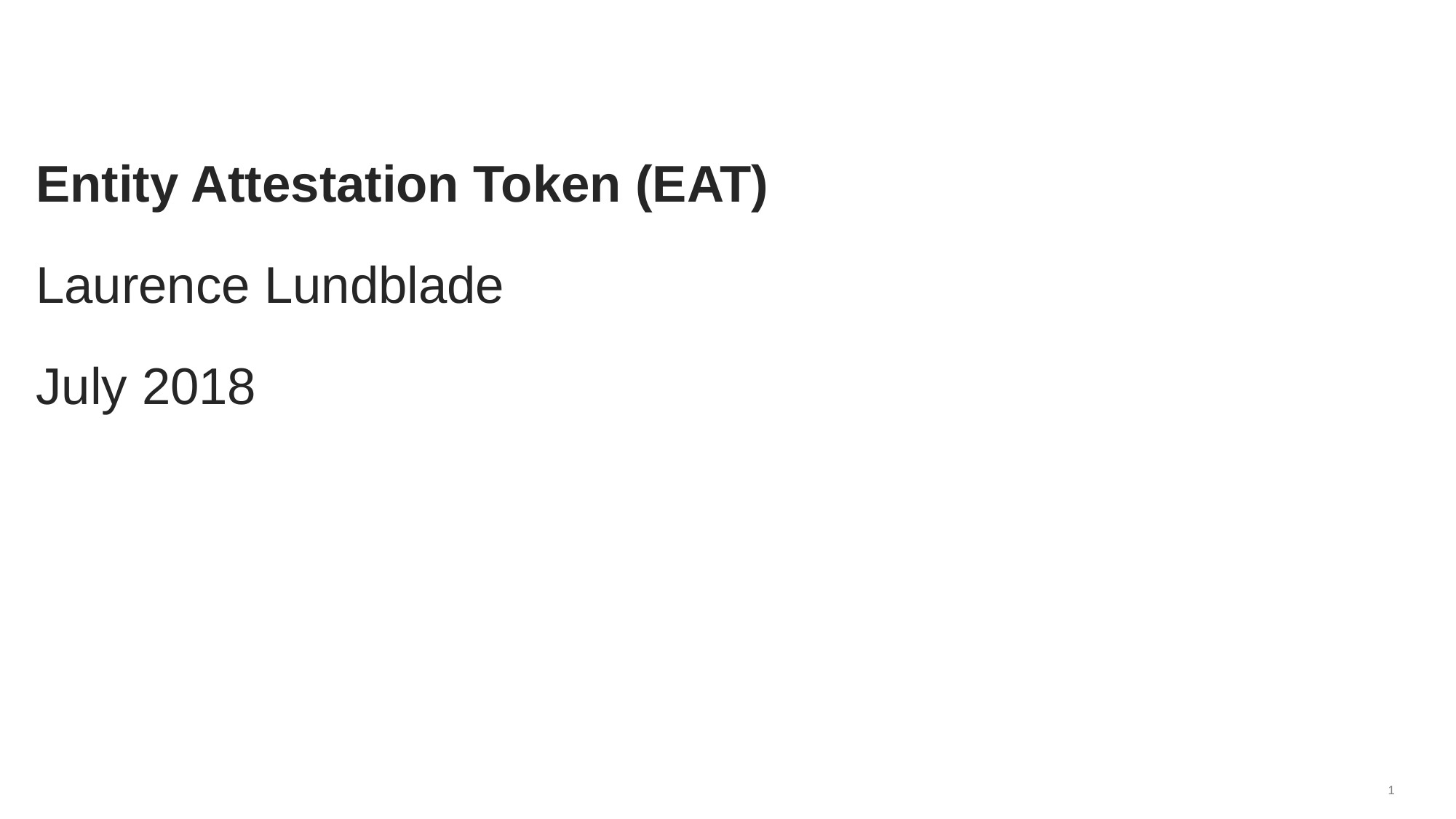

# Entity Attestation Token (EAT) Laurence Lundblade July 2018